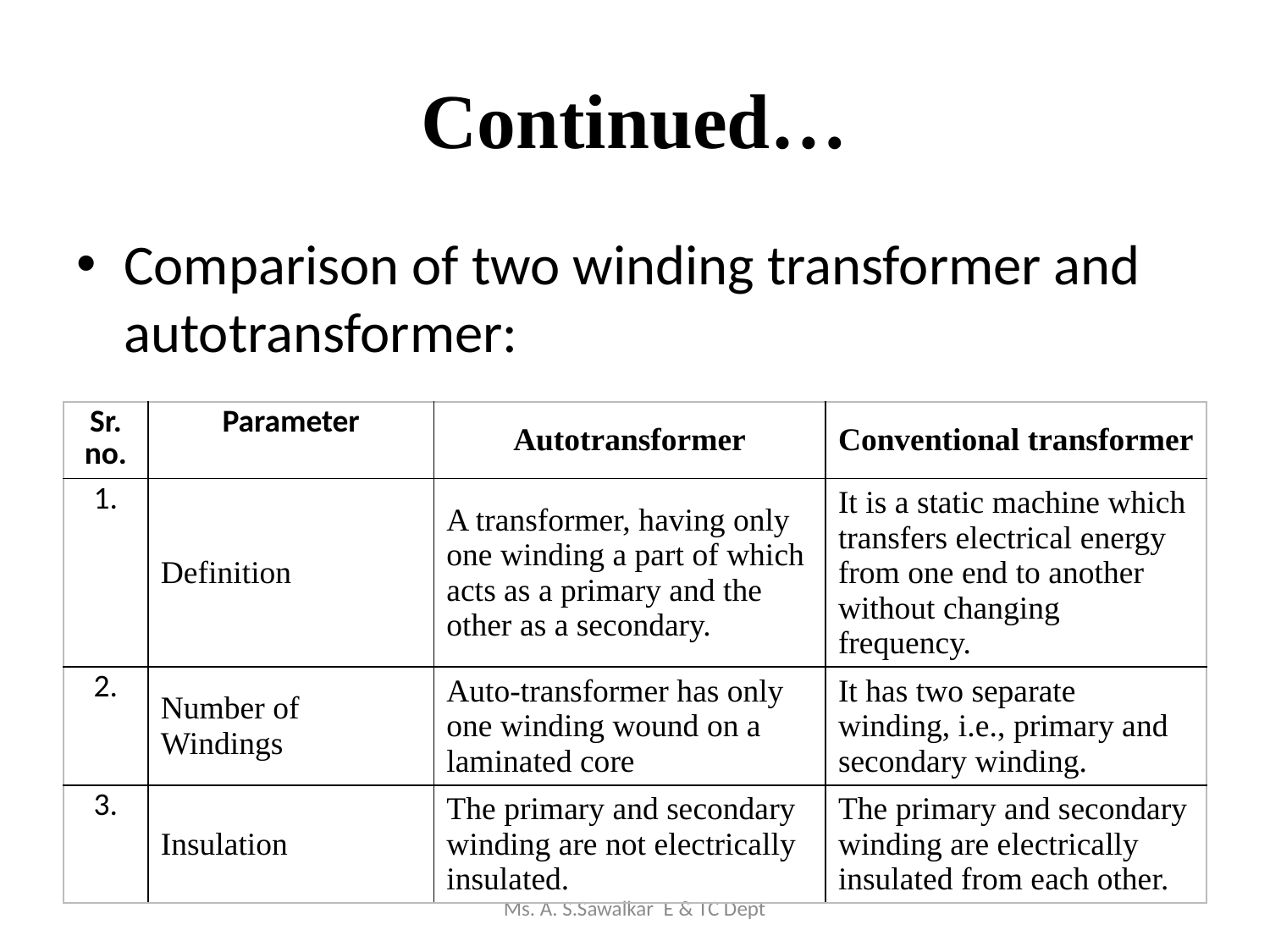

# Continued…
Comparison of two winding transformer and autotransformer:

| Sr. no. | Parameter | Autotransformer | Conventional transformer |
| --- | --- | --- | --- |
| 1. | Definition | A transformer, having only one winding a part of which acts as a primary and the other as a secondary. | It is a static machine which transfers electrical energy from one end to another without changing frequency. |
| 2. | Number of Windings | Auto-transformer has only one winding wound on a laminated core | It has two separate winding, i.e., primary and secondary winding. |
| 3. | Insulation | The primary and secondary winding are not electrically insulated. | The primary and secondary winding are electrically insulated from each other. |
Ms. A. S.Sawalkar  E & TC Dept